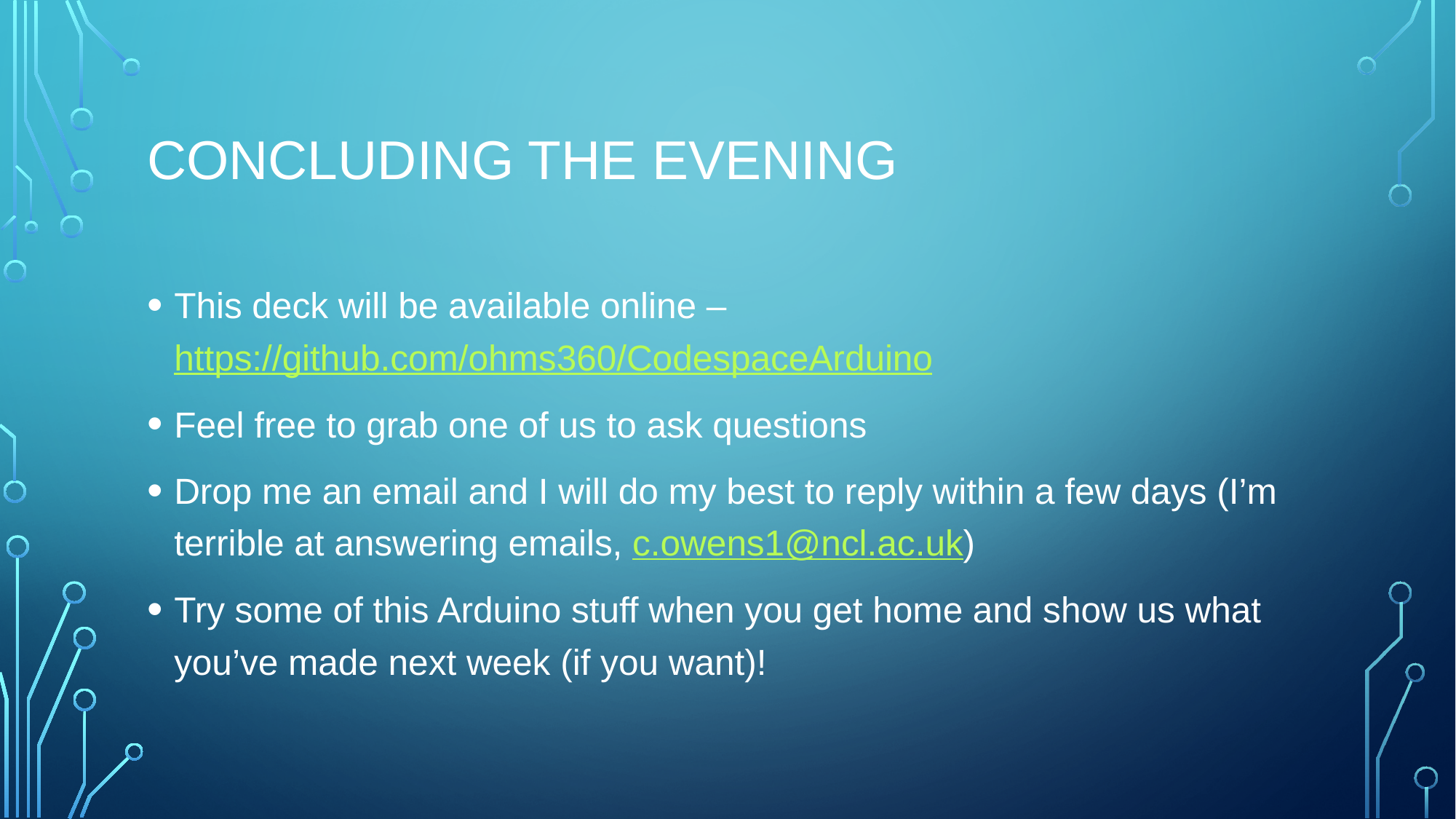

# Concluding the evening
This deck will be available online – https://github.com/ohms360/CodespaceArduino
Feel free to grab one of us to ask questions
Drop me an email and I will do my best to reply within a few days (I’m terrible at answering emails, c.owens1@ncl.ac.uk)
Try some of this Arduino stuff when you get home and show us what you’ve made next week (if you want)!